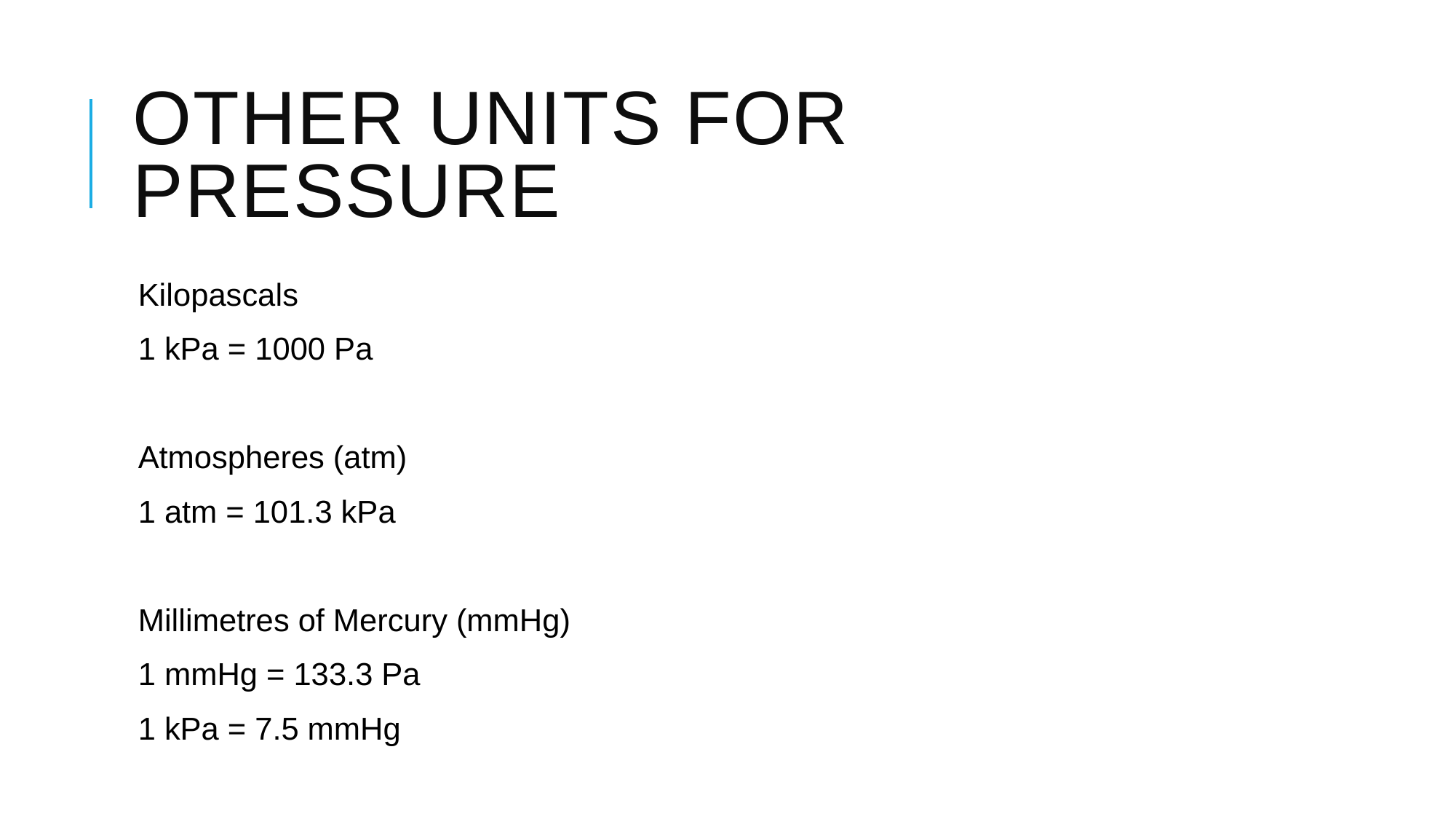

# Other units for pressure
Kilopascals
1 kPa = 1000 Pa

Atmospheres (atm)
1 atm = 101.3 kPa

Millimetres of Mercury (mmHg)
1 mmHg = 133.3 Pa
1 kPa = 7.5 mmHg